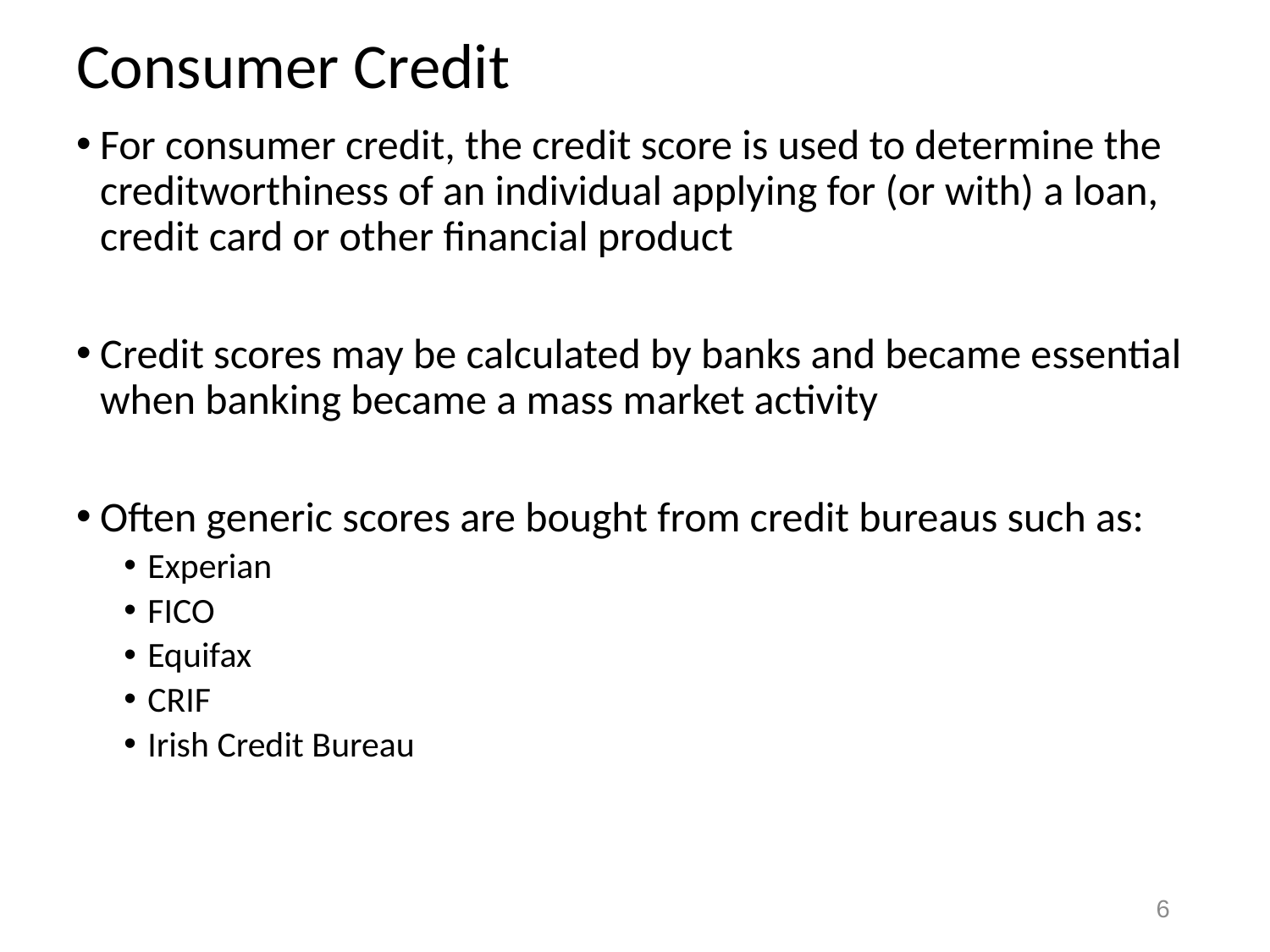

# Consumer Credit
For consumer credit, the credit score is used to determine the creditworthiness of an individual applying for (or with) a loan, credit card or other financial product

Credit scores may be calculated by banks and became essential when banking became a mass market activity

Often generic scores are bought from credit bureaus such as:
Experian
FICO
Equifax
CRIF
Irish Credit Bureau
6